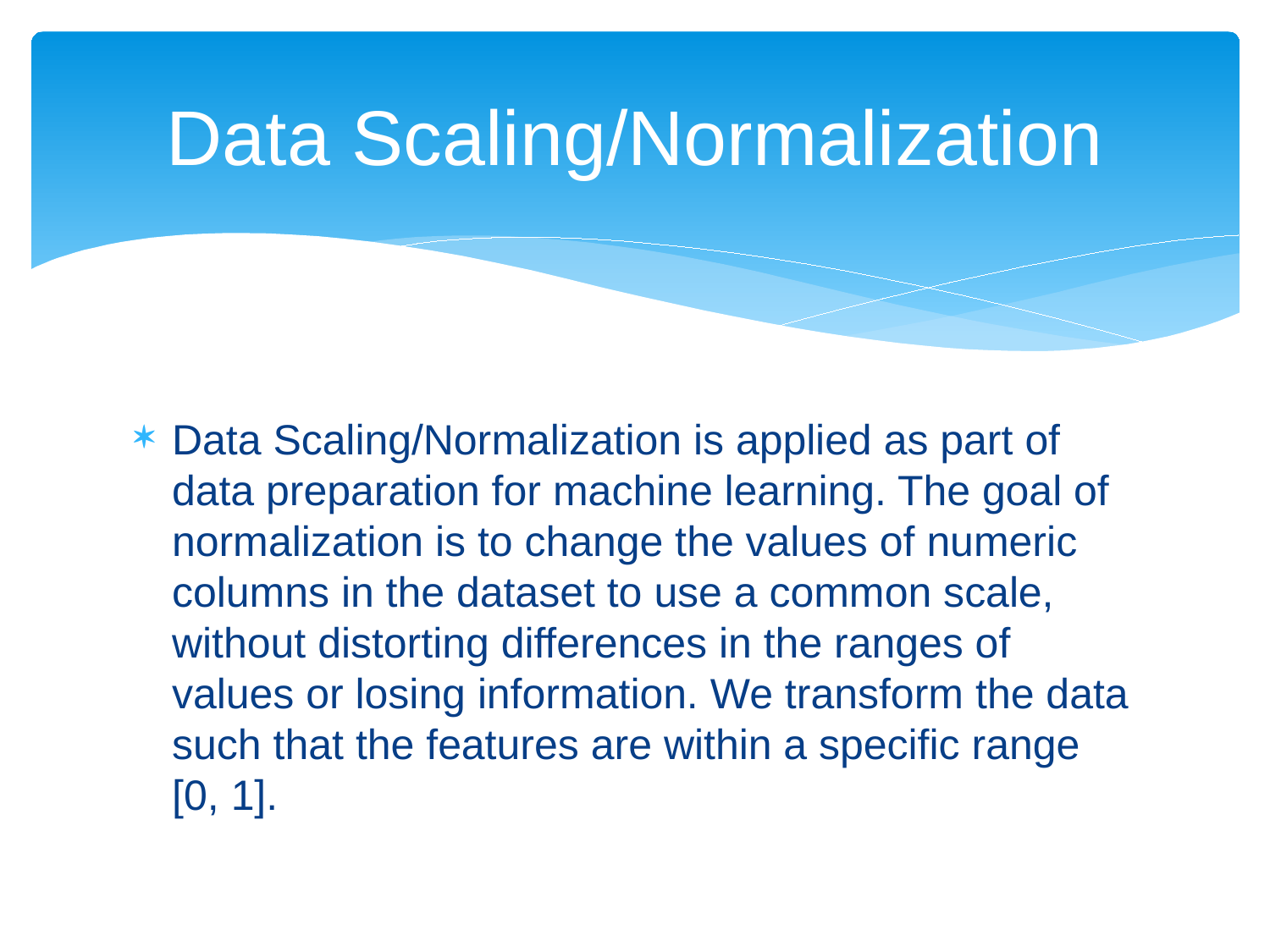

# Data Scaling/Normalization
Data Scaling/Normalization is applied as part of data preparation for machine learning. The goal of normalization is to change the values of numeric columns in the dataset to use a common scale, without distorting differences in the ranges of values or losing information. We transform the data such that the features are within a specific range [0, 1].